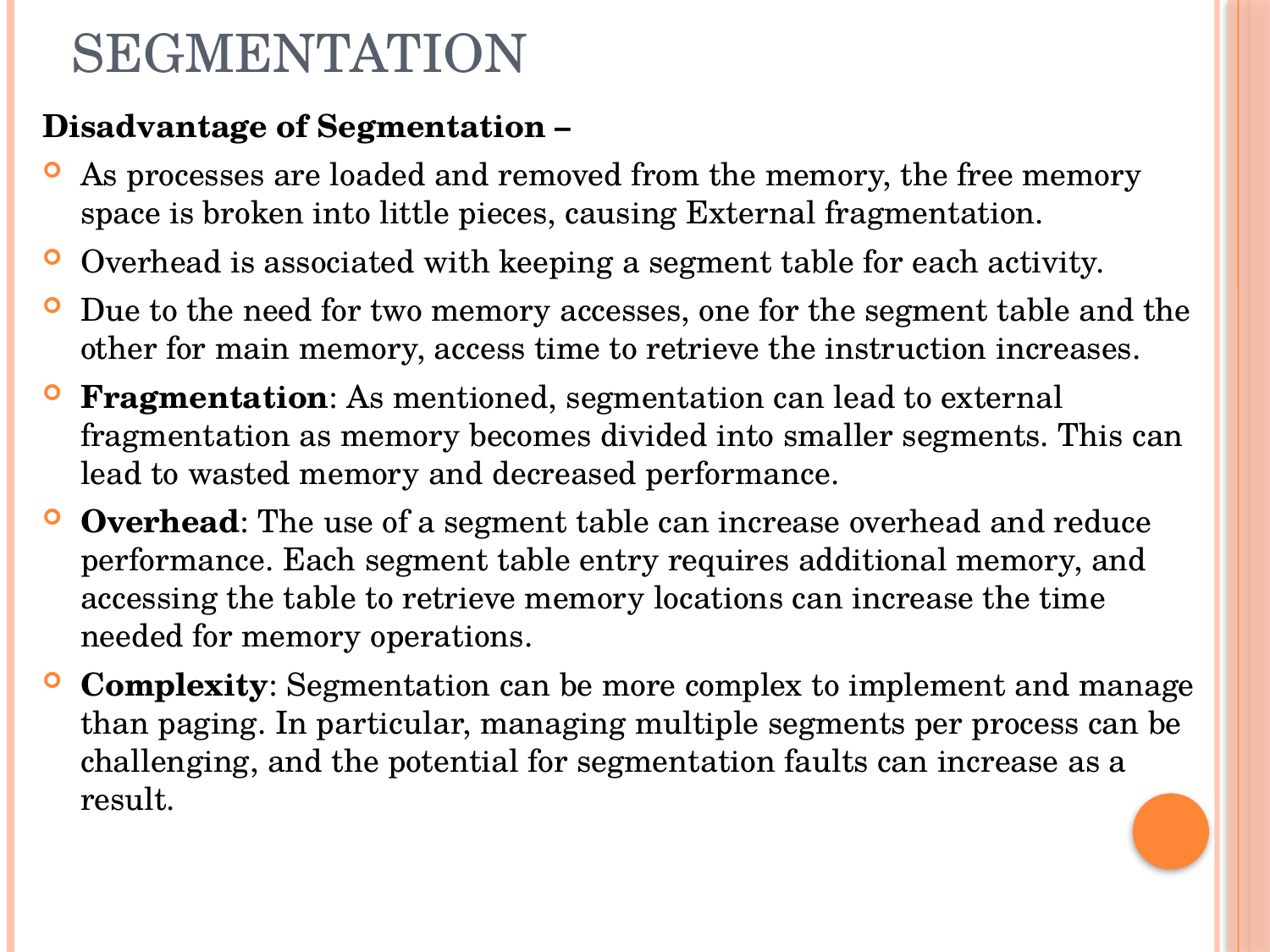

# SEGMENTATION
Disadvantage of Segmentation –
As processes are loaded and removed from the memory, the free memory space is broken into little pieces, causing External fragmentation.
Overhead is associated with keeping a segment table for each activity.
Due to the need for two memory accesses, one for the segment table and the other for main memory, access time to retrieve the instruction increases.
Fragmentation: As mentioned, segmentation can lead to external fragmentation as memory becomes divided into smaller segments. This can lead to wasted memory and decreased performance.
Overhead: The use of a segment table can increase overhead and reduce performance. Each segment table entry requires additional memory, and accessing the table to retrieve memory locations can increase the time needed for memory operations.
Complexity: Segmentation can be more complex to implement and manage than paging. In particular, managing multiple segments per process can be challenging, and the potential for segmentation faults can increase as a result.